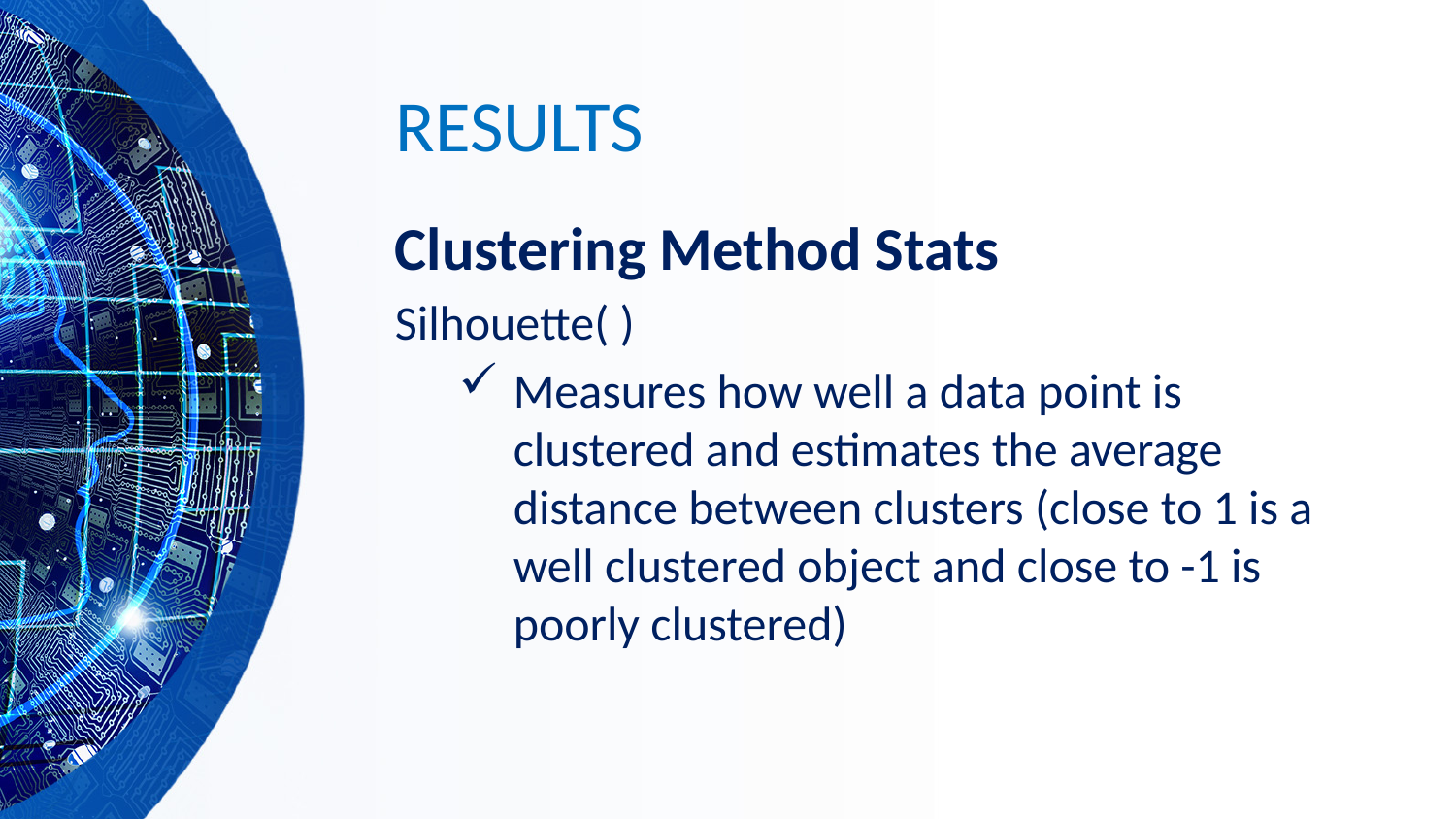

# RESULTS
Clustering Method Stats
Silhouette( )
Measures how well a data point is clustered and estimates the average distance between clusters (close to 1 is a well clustered object and close to -1 is poorly clustered)